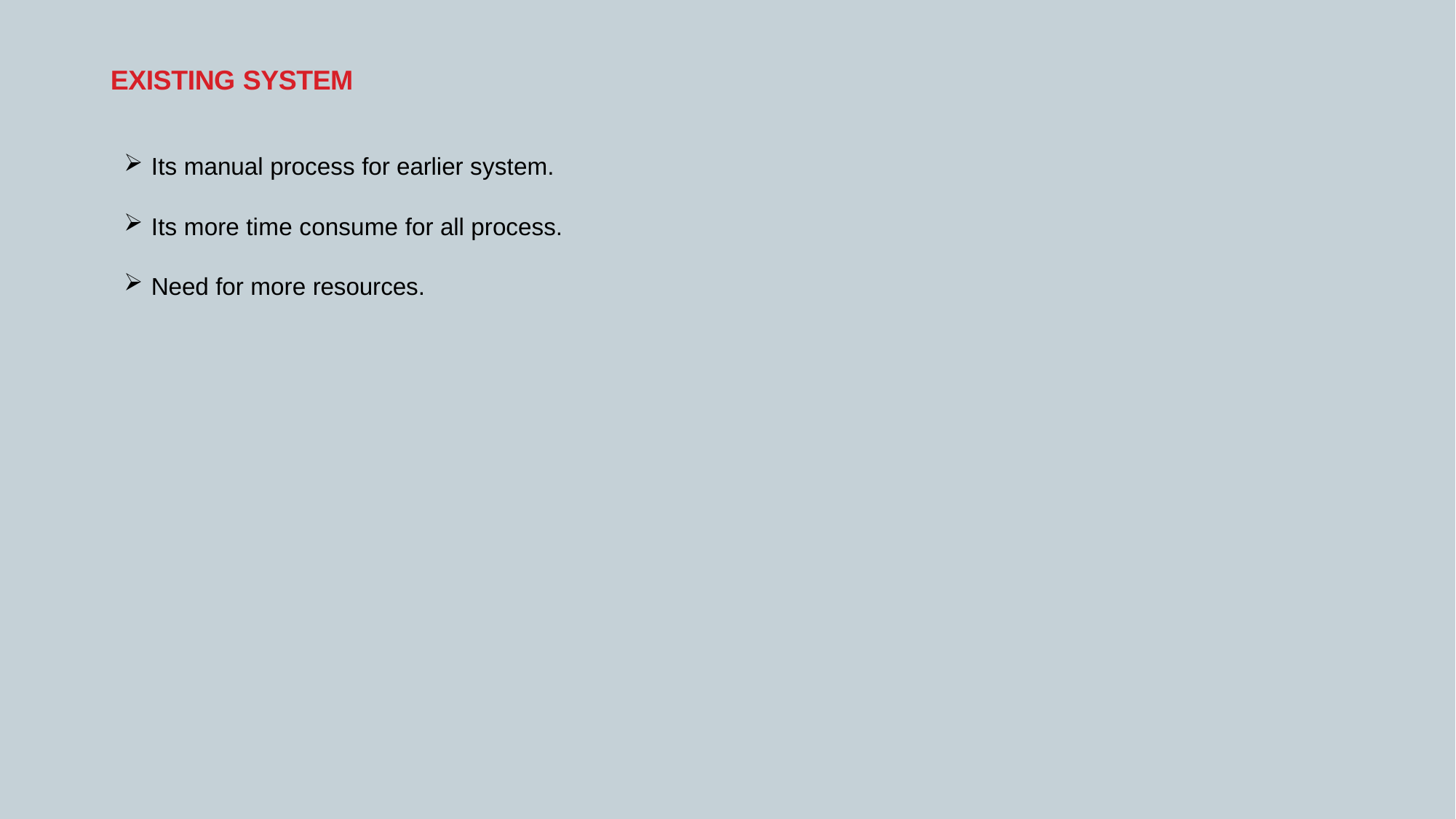

# EXISTING SYSTEM
Its manual process for earlier system.

Its more time consume for all process.

Need for more resources.